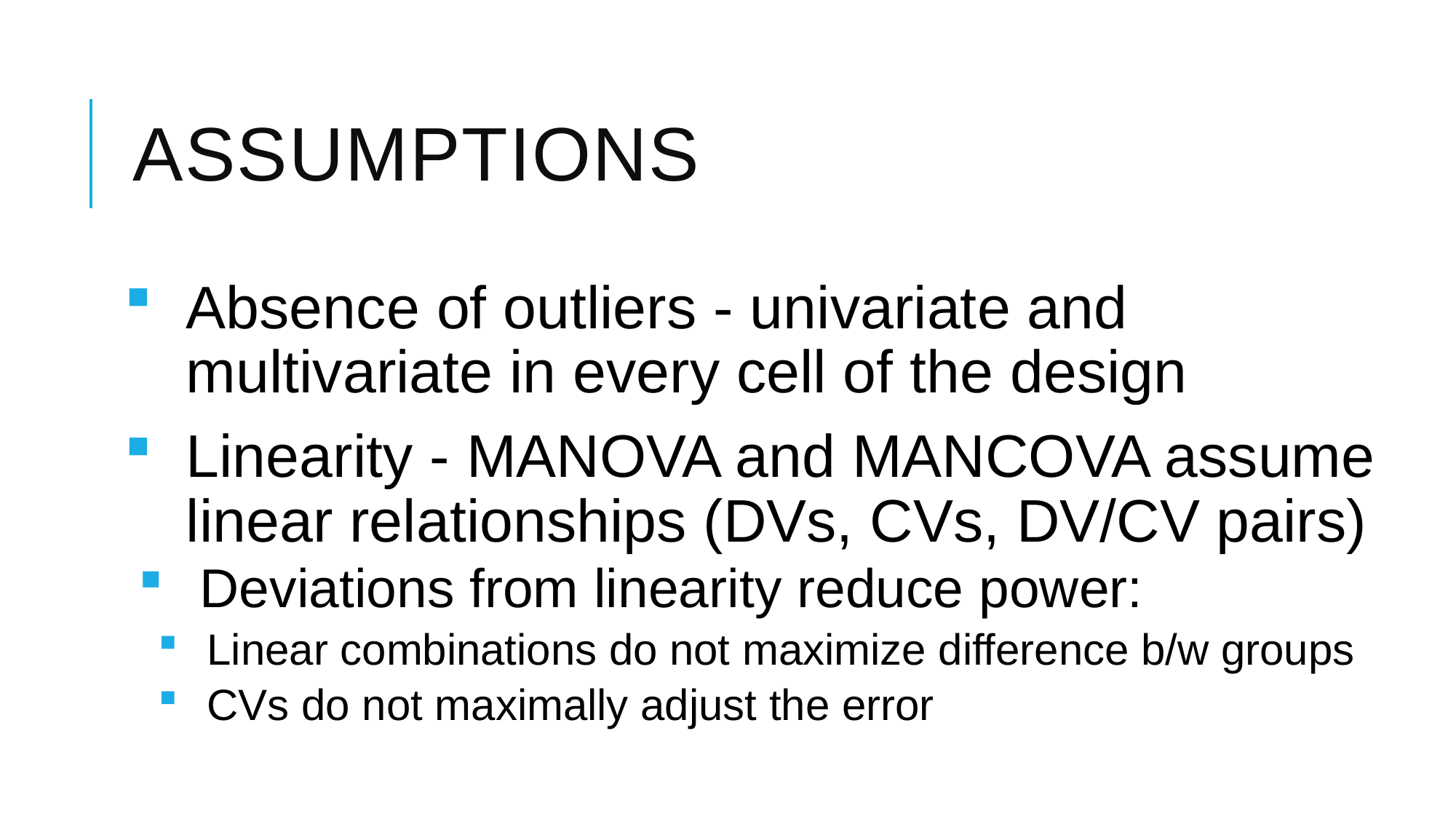

# assumptions
Absence of outliers - univariate and multivariate in every cell of the design
Linearity - MANOVA and MANCOVA assume linear relationships (DVs, CVs, DV/CV pairs)
Deviations from linearity reduce power:
Linear combinations do not maximize difference b/w groups
CVs do not maximally adjust the error